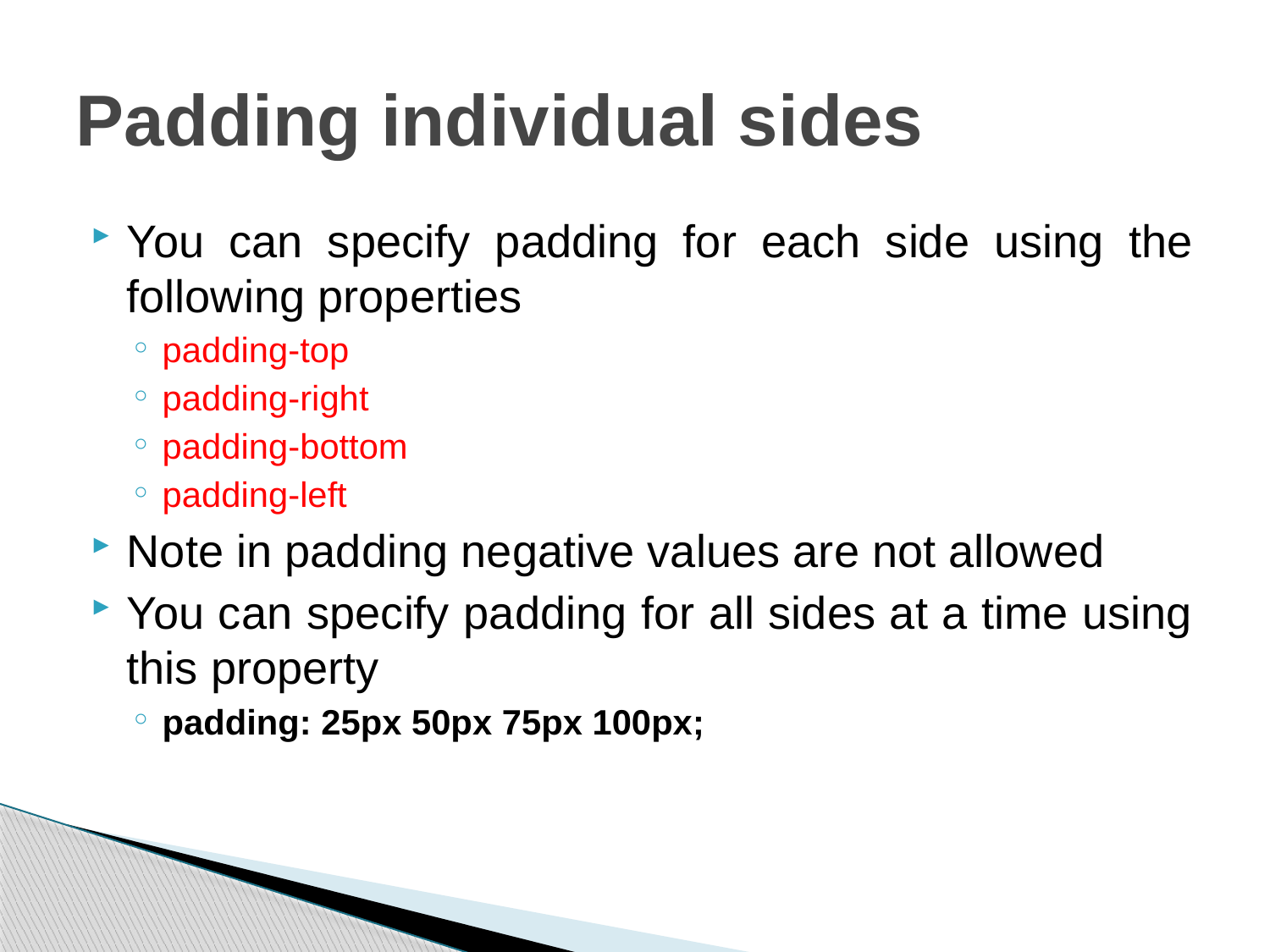

# Padding individual sides
You can specify padding for each side using the following properties
padding-top
padding-right
padding-bottom
padding-left
Note in padding negative values are not allowed
You can specify padding for all sides at a time using this property
padding: 25px 50px 75px 100px;